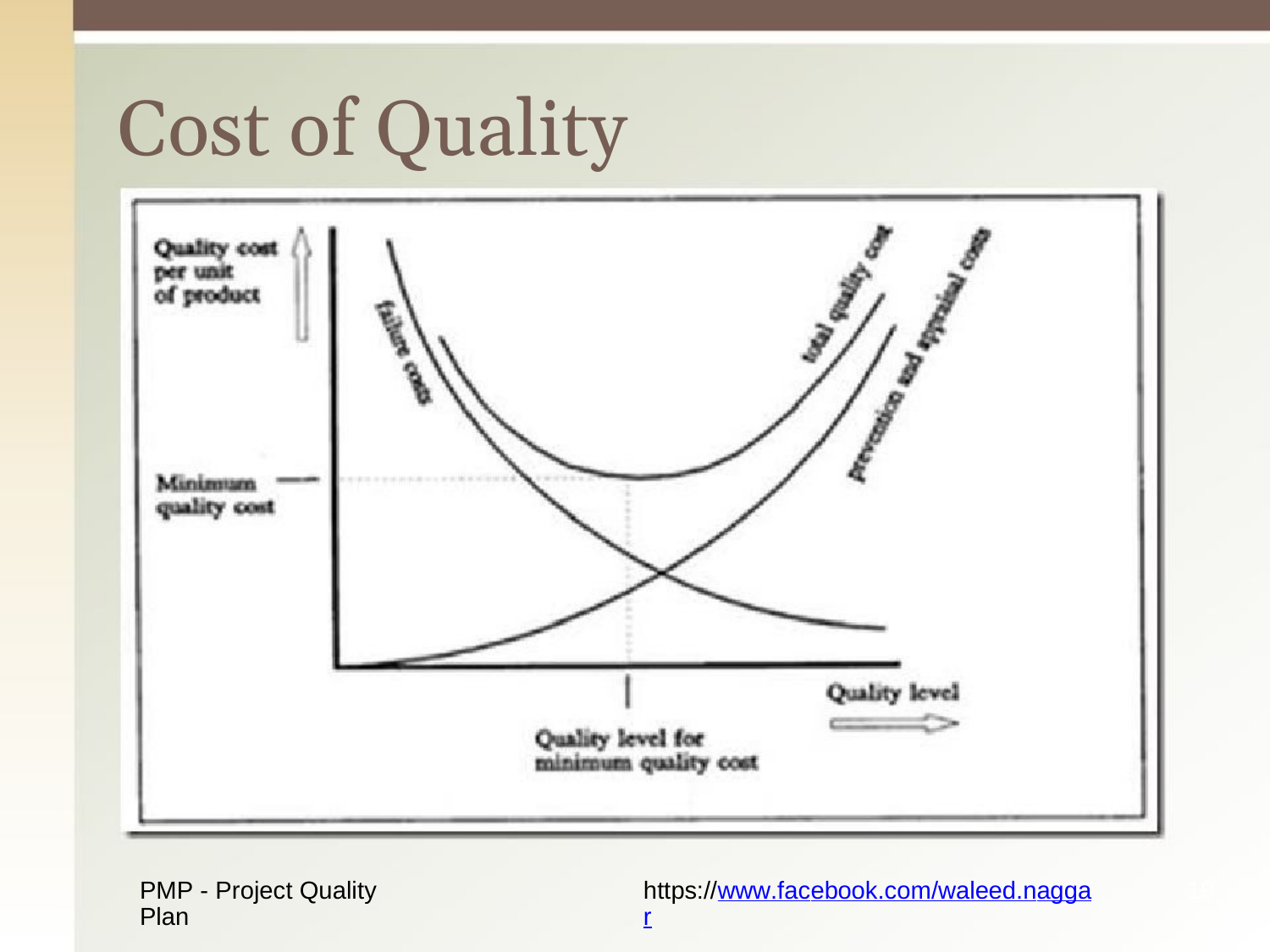

# Cost of Quality

PMP - Project Quality Plan
https://www.facebook.com/waleed.naggar
19